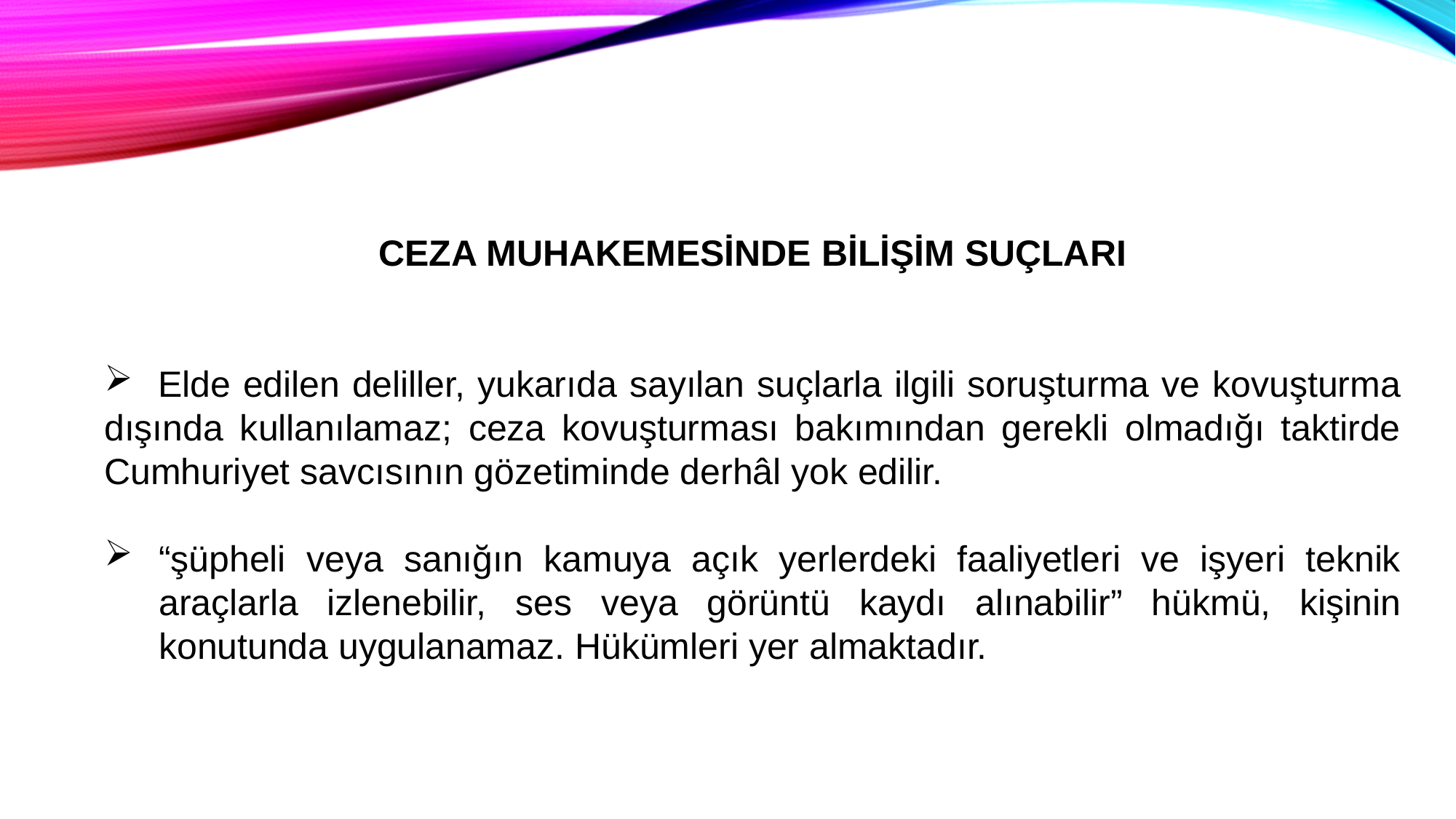

CEZA MUHAKEMESİNDE BİLİŞİM SUÇLARI

  Elde edilen deliller, yukarıda sayılan suçlarla ilgili soruşturma ve kovuşturma dışında kullanılamaz; ceza kovuşturması bakımından gerekli olmadığı taktirde Cumhuriyet savcısının gözetiminde derhâl yok edilir.

“şüpheli veya sanığın kamuya açık yerlerdeki faaliyetleri ve işyeri teknik araçlarla izlenebilir, ses veya görüntü kaydı alınabilir” hükmü, kişinin konutunda uygulanamaz. Hükümleri yer almaktadır.